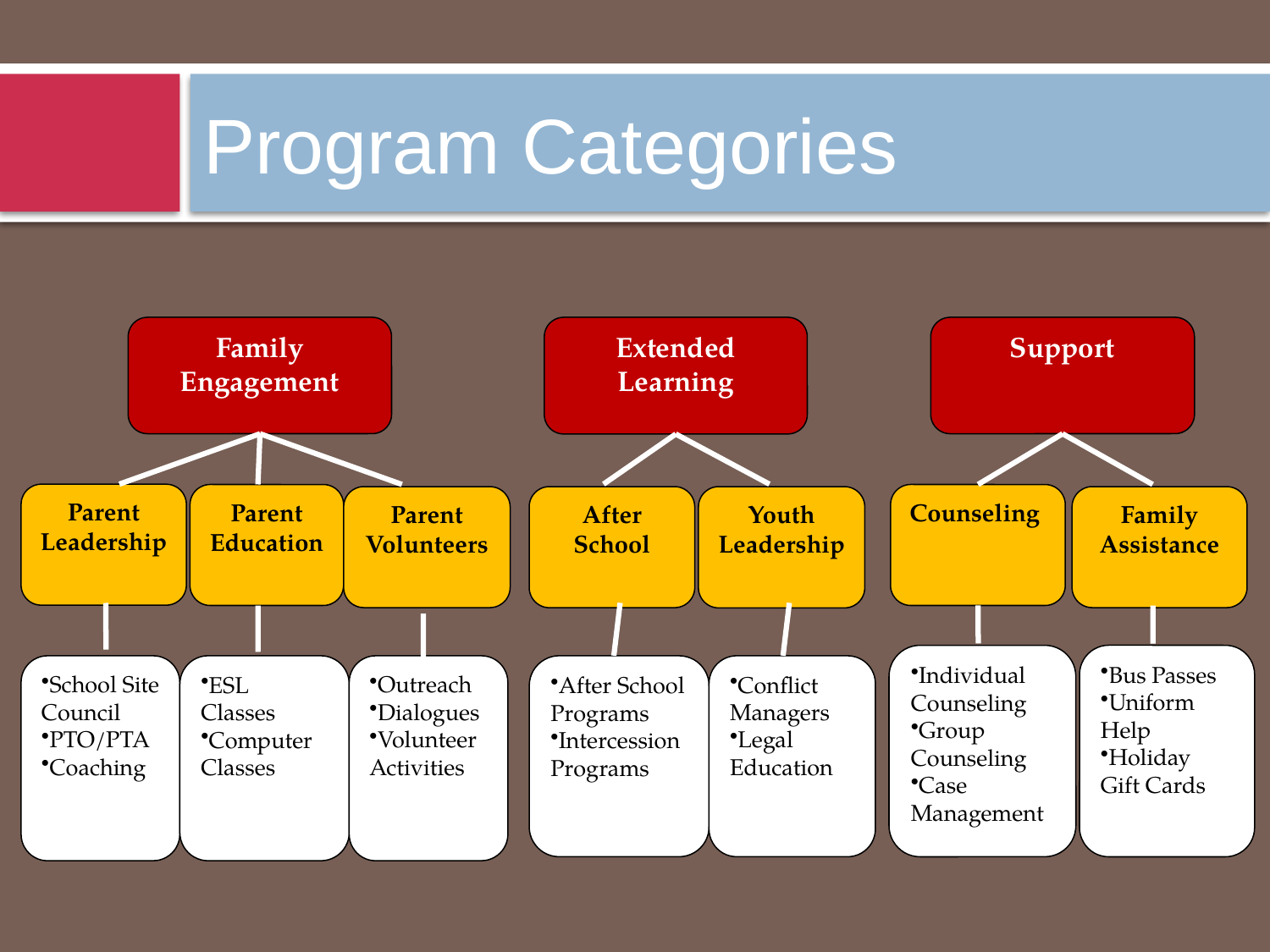

# Program Categories

Family Engagement
Extended Learning
Support

Parent Leadership

Parent Education
Counseling
Parent Volunteers
After School
Youth Leadership
Family Assistance

Individual Counseling
Group Counseling
Case Management
Bus Passes
Uniform Help
Holiday Gift Cards
School Site Council
PTO/PTA
Coaching
ESL Classes
Computer Classes
Outreach
Dialogues
Volunteer Activities
After School Programs
Intercession Programs
Conflict Managers
Legal Education